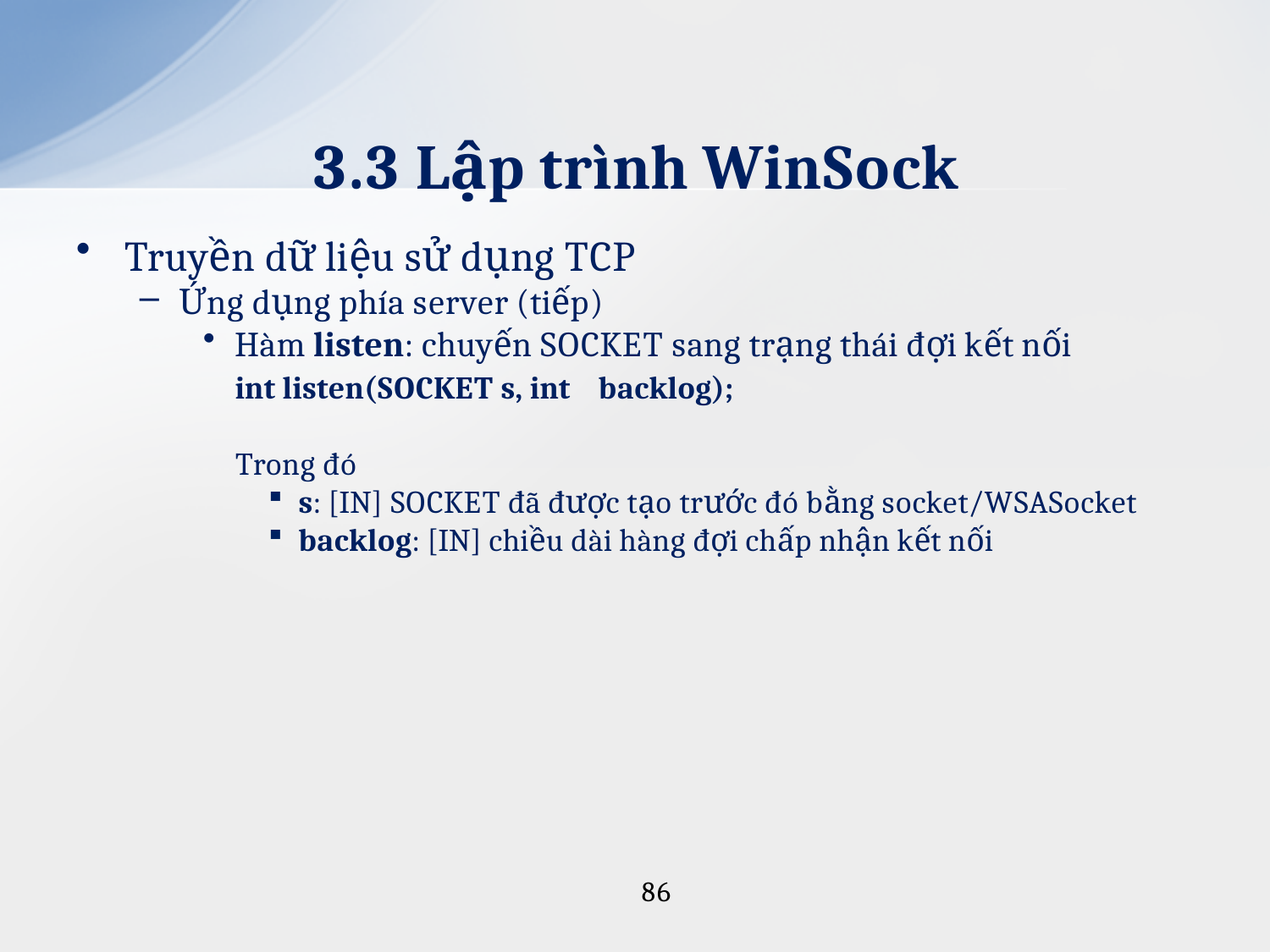

# 3.3 Lập trình WinSock
Truyền dữ liệu sử dụng TCP
Ứng dụng phía server (tiếp)
Hàm listen: chuyến SOCKET sang trạng thái đợi kết nối

int listen(SOCKET s, int    backlog);

Trong đó
s: [IN] SOCKET đã được tạo trước đó bằng socket/WSASocket
backlog: [IN] chiều dài hàng đợi chấp nhận kết nối
86